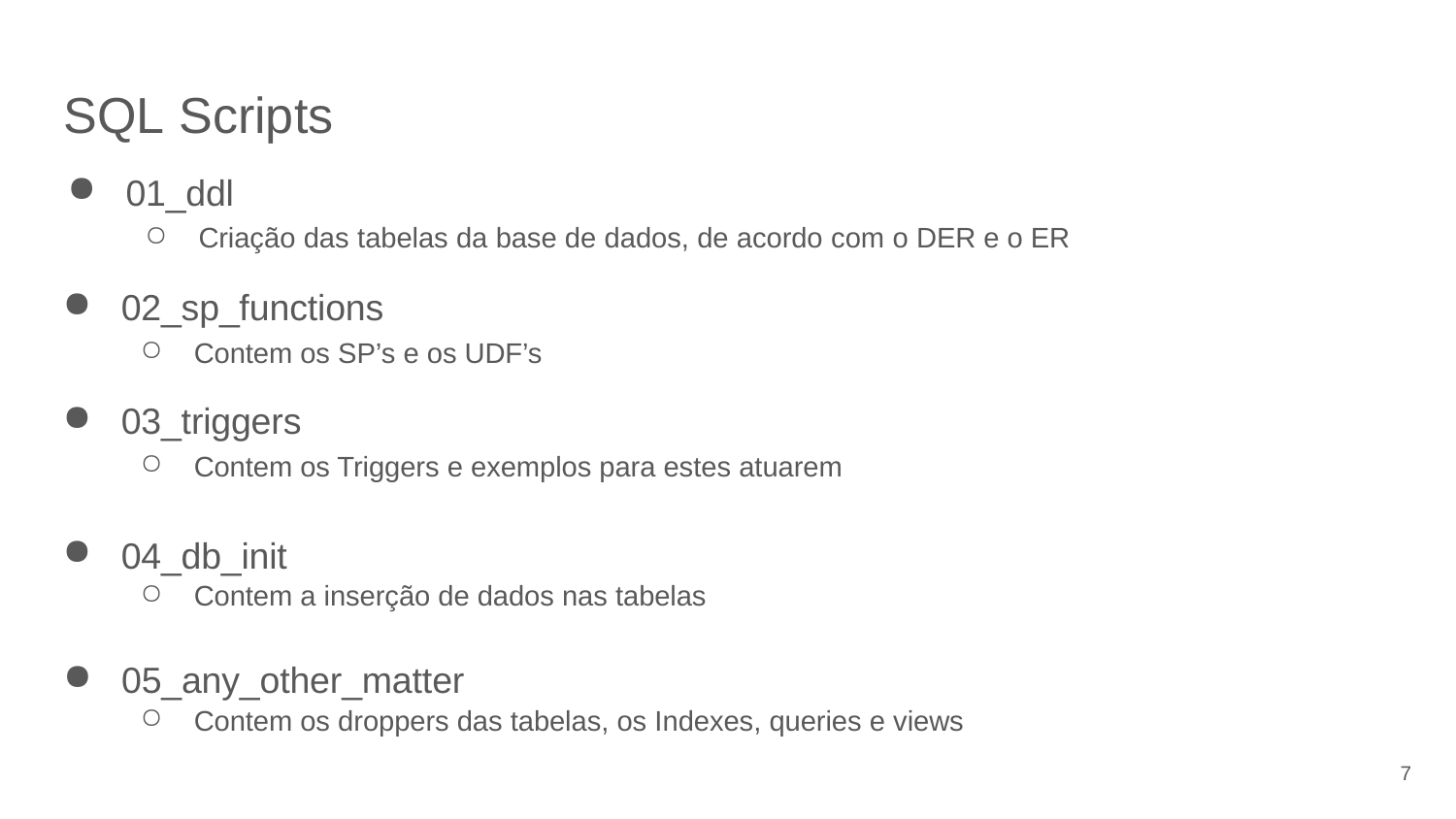

# SQL Scripts
01_ddl
Criação das tabelas da base de dados, de acordo com o DER e o ER
02_sp_functions
Contem os SP’s e os UDF’s

03_triggers
Contem os Triggers e exemplos para estes atuarem
04_db_init
Contem a inserção de dados nas tabelas
05_any_other_matter
Contem os droppers das tabelas, os Indexes, queries e views
7